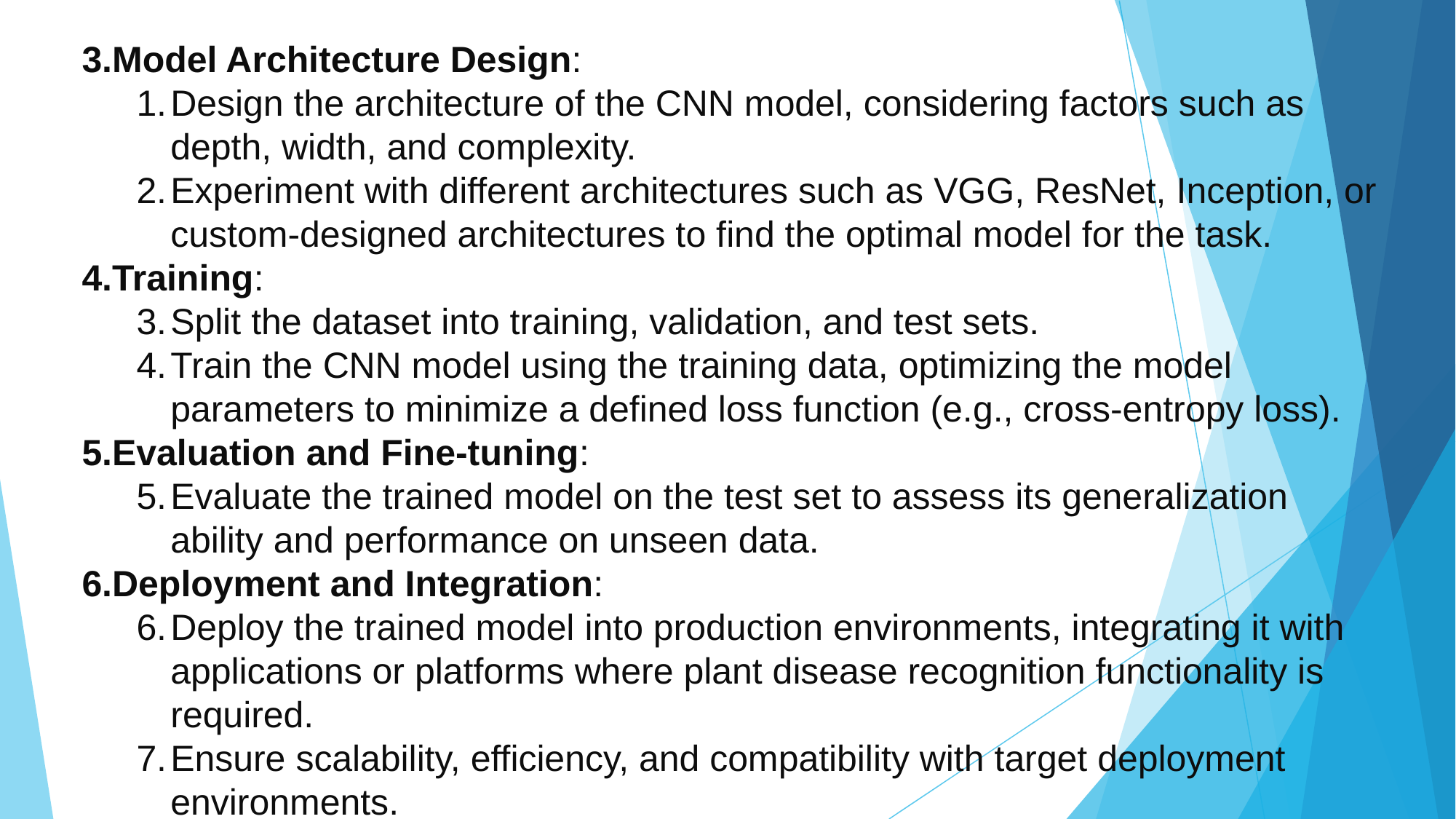

3.Model Architecture Design:
Design the architecture of the CNN model, considering factors such as depth, width, and complexity.
Experiment with different architectures such as VGG, ResNet, Inception, or custom-designed architectures to find the optimal model for the task.
4.Training:
Split the dataset into training, validation, and test sets.
Train the CNN model using the training data, optimizing the model parameters to minimize a defined loss function (e.g., cross-entropy loss).
5.Evaluation and Fine-tuning:
Evaluate the trained model on the test set to assess its generalization ability and performance on unseen data.
6.Deployment and Integration:
Deploy the trained model into production environments, integrating it with applications or platforms where plant disease recognition functionality is required.
Ensure scalability, efficiency, and compatibility with target deployment environments.